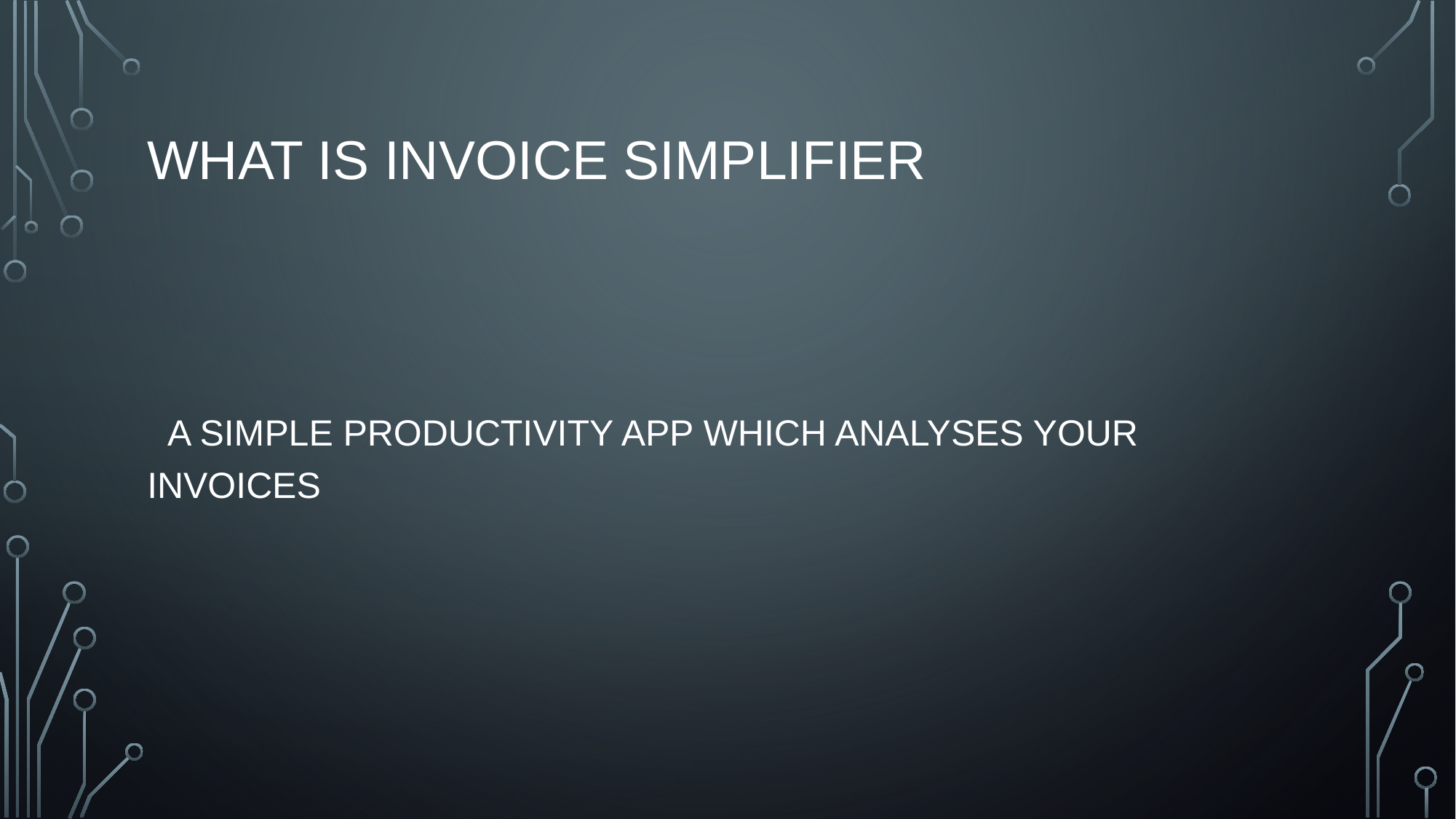

# WHAT IS INVOICE SIMPLIFIER

  A SIMPLE PRODUCTIVITY APP WHICH ANALYSES YOUR INVOICES